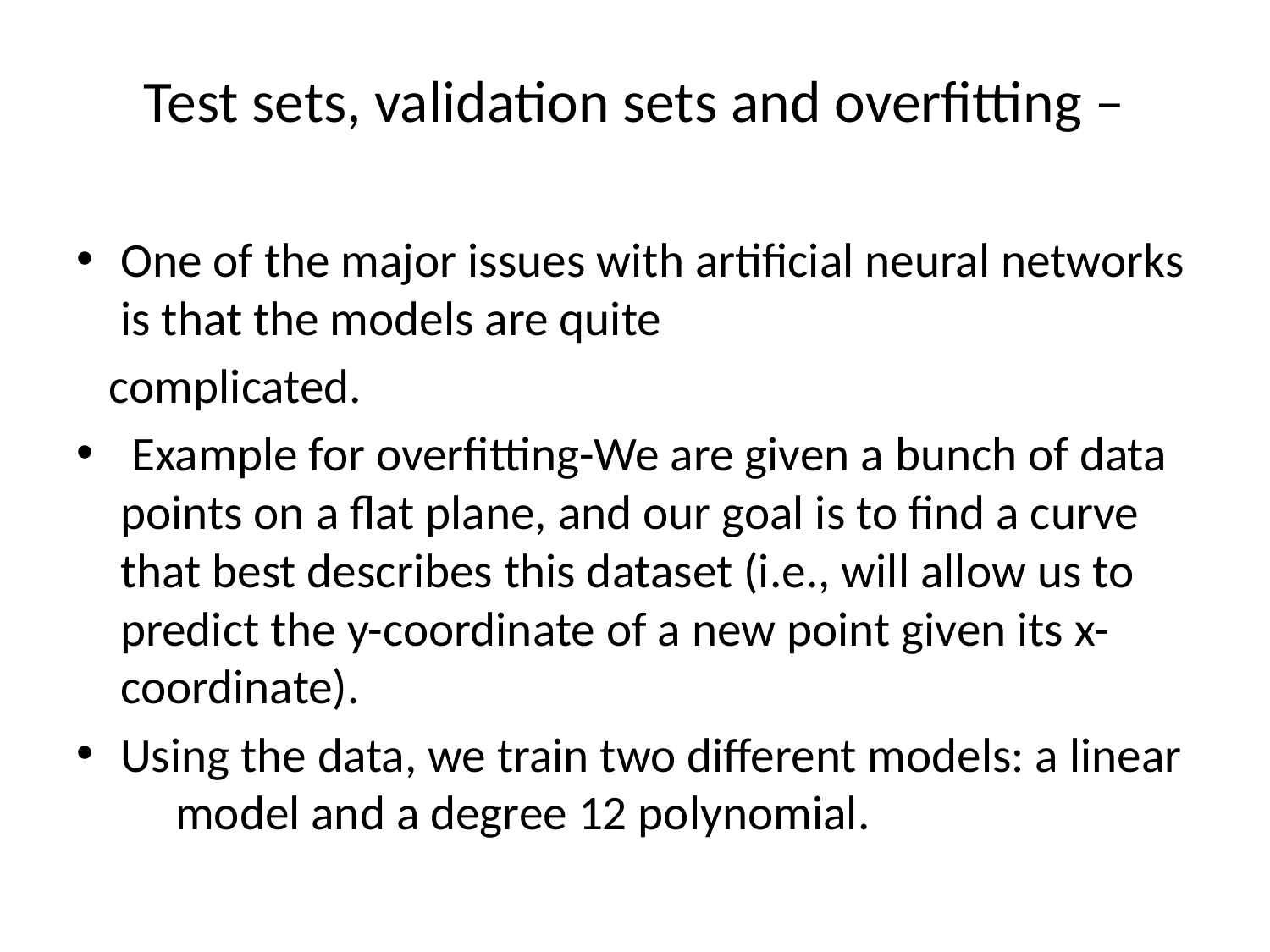

# Test sets, validation sets and overfitting –
One of the major issues with artificial neural networks is that the models are quite
   complicated.
 Example for overfitting-We are given a bunch of data points on a flat plane, and our goal is to find a curve that best describes this dataset (i.e., will allow us to predict the y-coordinate of a new point given its x-coordinate).
Using the data, we train two different models: a linear      model and a degree 12 polynomial.